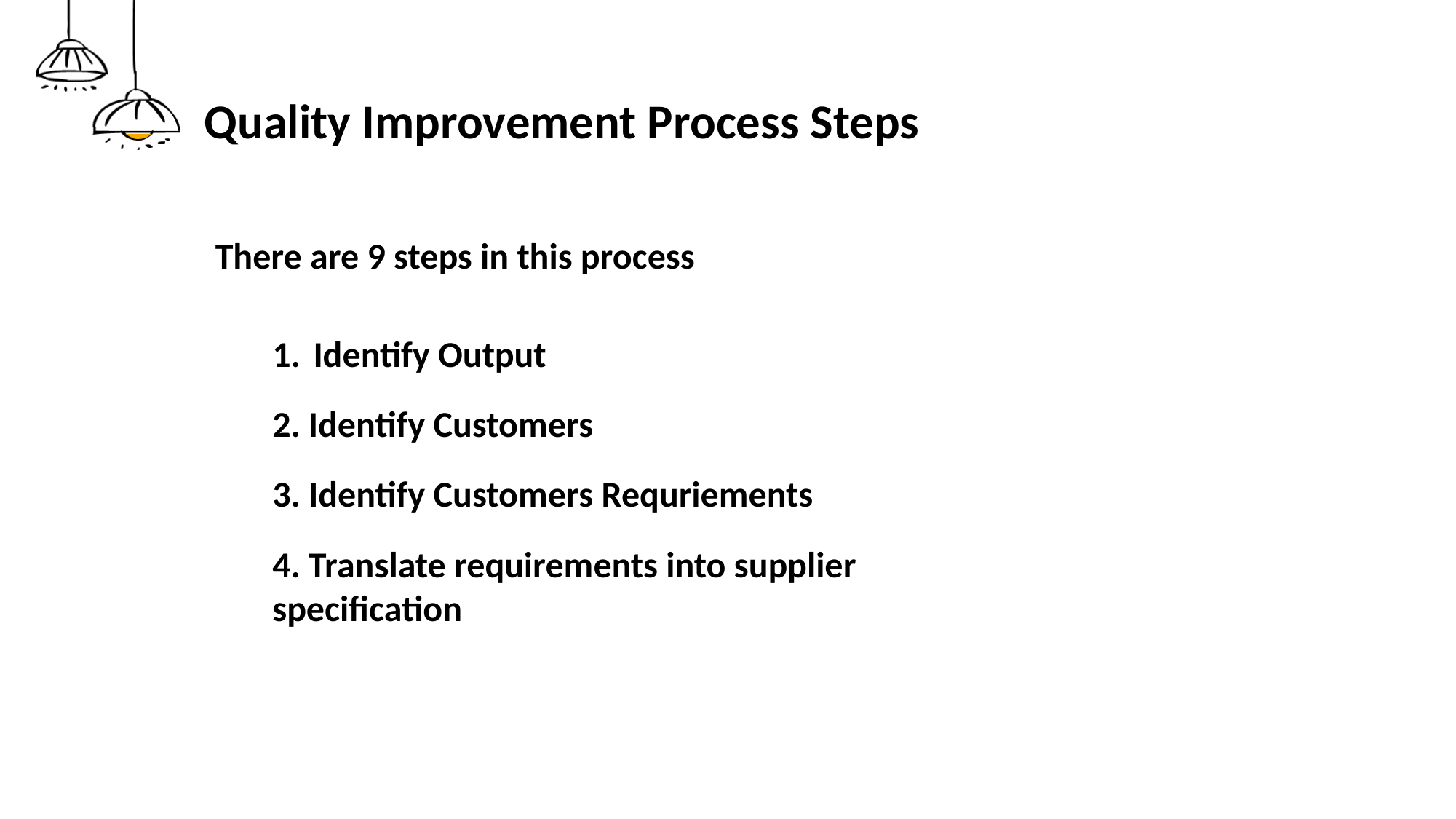

# Quality Improvement Process Steps
There are 9 steps in this process
Identify Output
2. Identify Customers
3. Identify Customers Requriements
4. Translate requirements into supplier specification